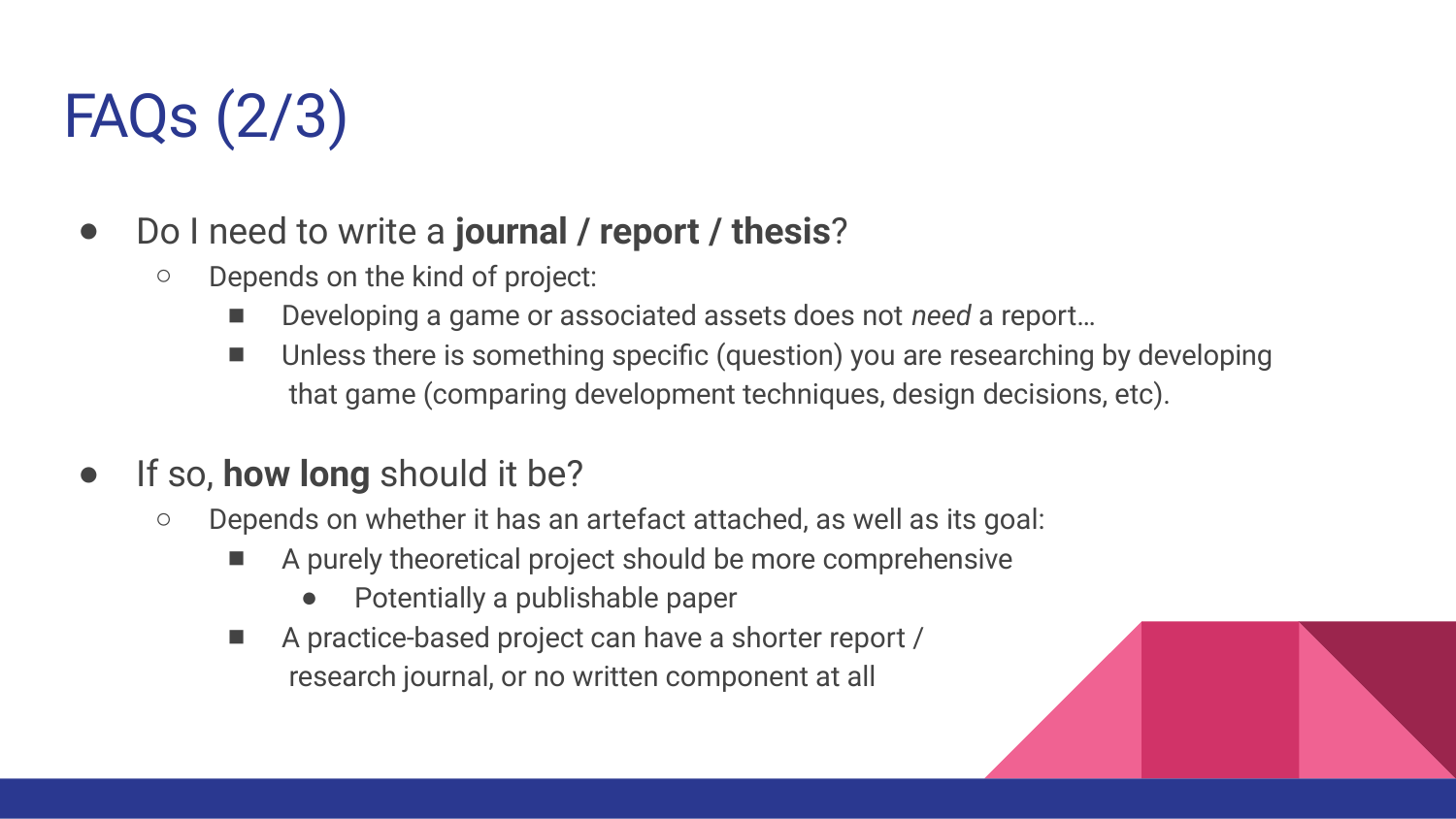

# FAQs (2/3)
Do I need to write a journal / report / thesis?
Depends on the kind of project:
Developing a game or associated assets does not need a report…
Unless there is something speciﬁc (question) you are researching by developing  that game (comparing development techniques, design decisions, etc).

If so, how long should it be?
Depends on whether it has an artefact attached, as well as its goal:
A purely theoretical project should be more comprehensive
Potentially a publishable paper
A practice-based project can have a shorter report /  research journal, or no written component at all